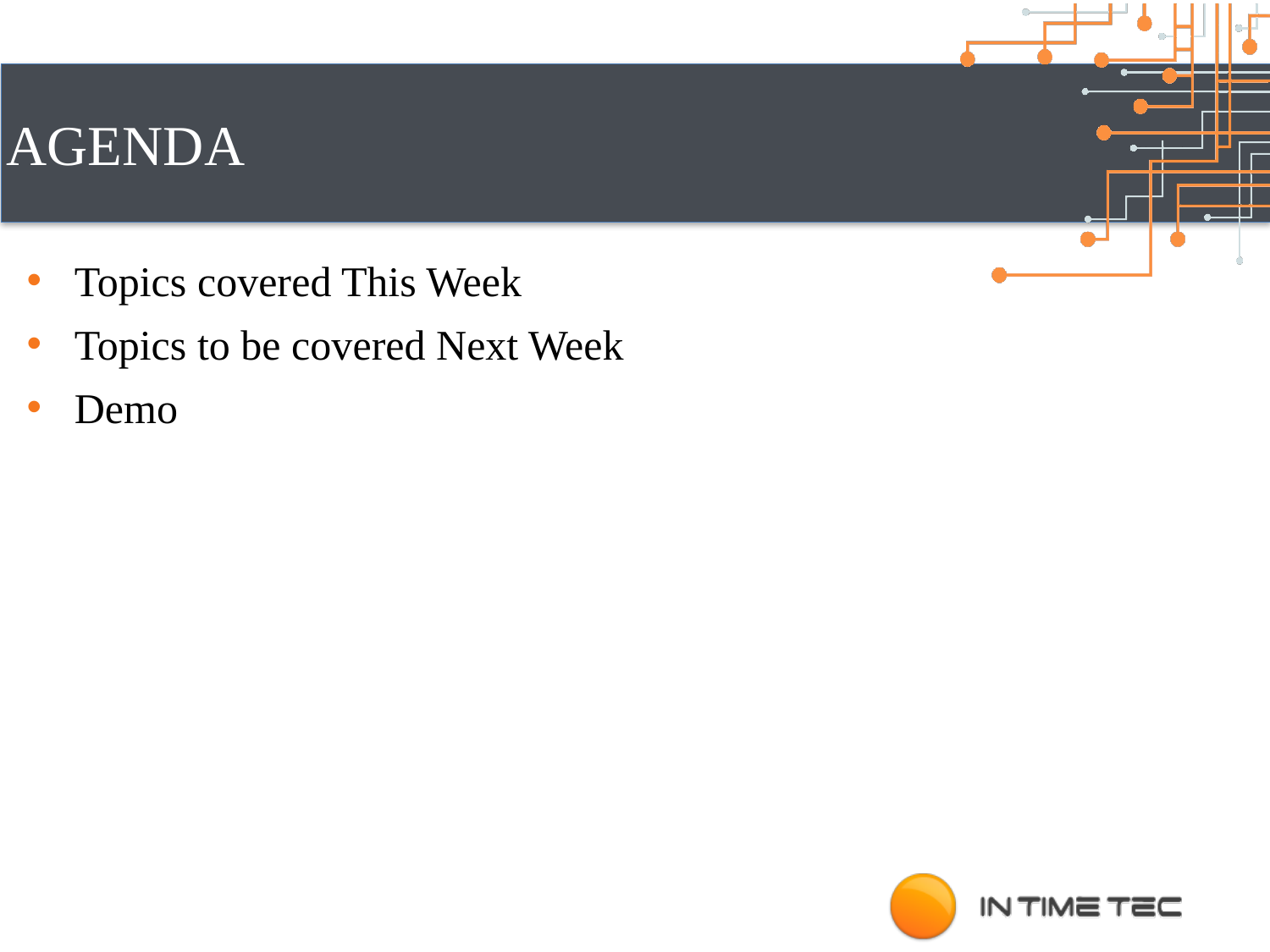

# Agenda
Topics covered This Week
Topics to be covered Next Week
Demo